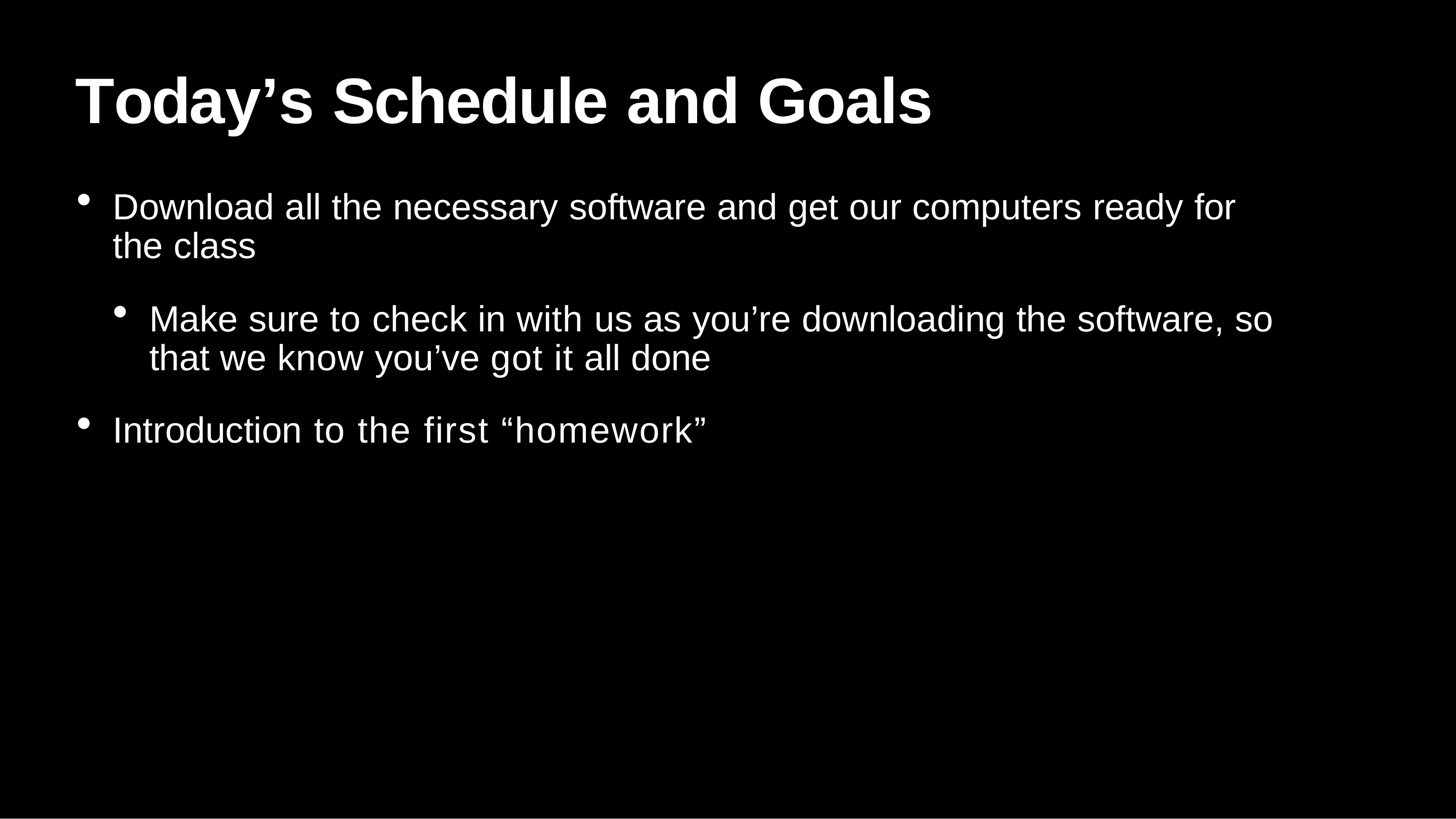

# Today’s Schedule and Goals
Download all the necessary software and get our computers ready for the class
Make sure to check in with us as you’re downloading the software, so that we know you’ve got it all done
Introduction to the first “homework”